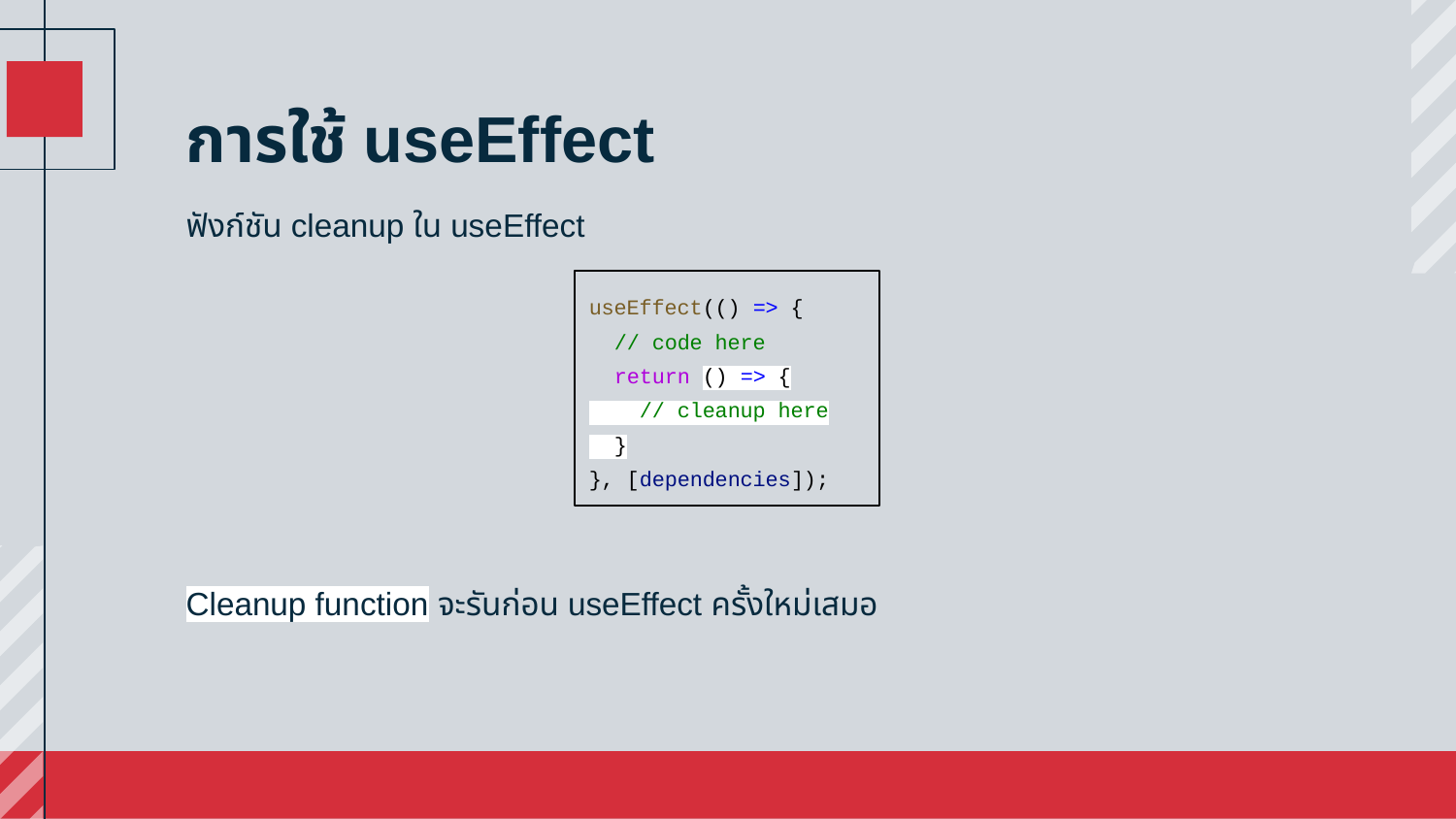

การใช้ useEffect
ฟังก์ชัน cleanup ใน useEffect

Cleanup function จะรันก่อน useEffect ครั้งใหม่เสมอ
useEffect(() => {
  // code here
  return () => {
    // cleanup here
  }
}, [dependencies]);